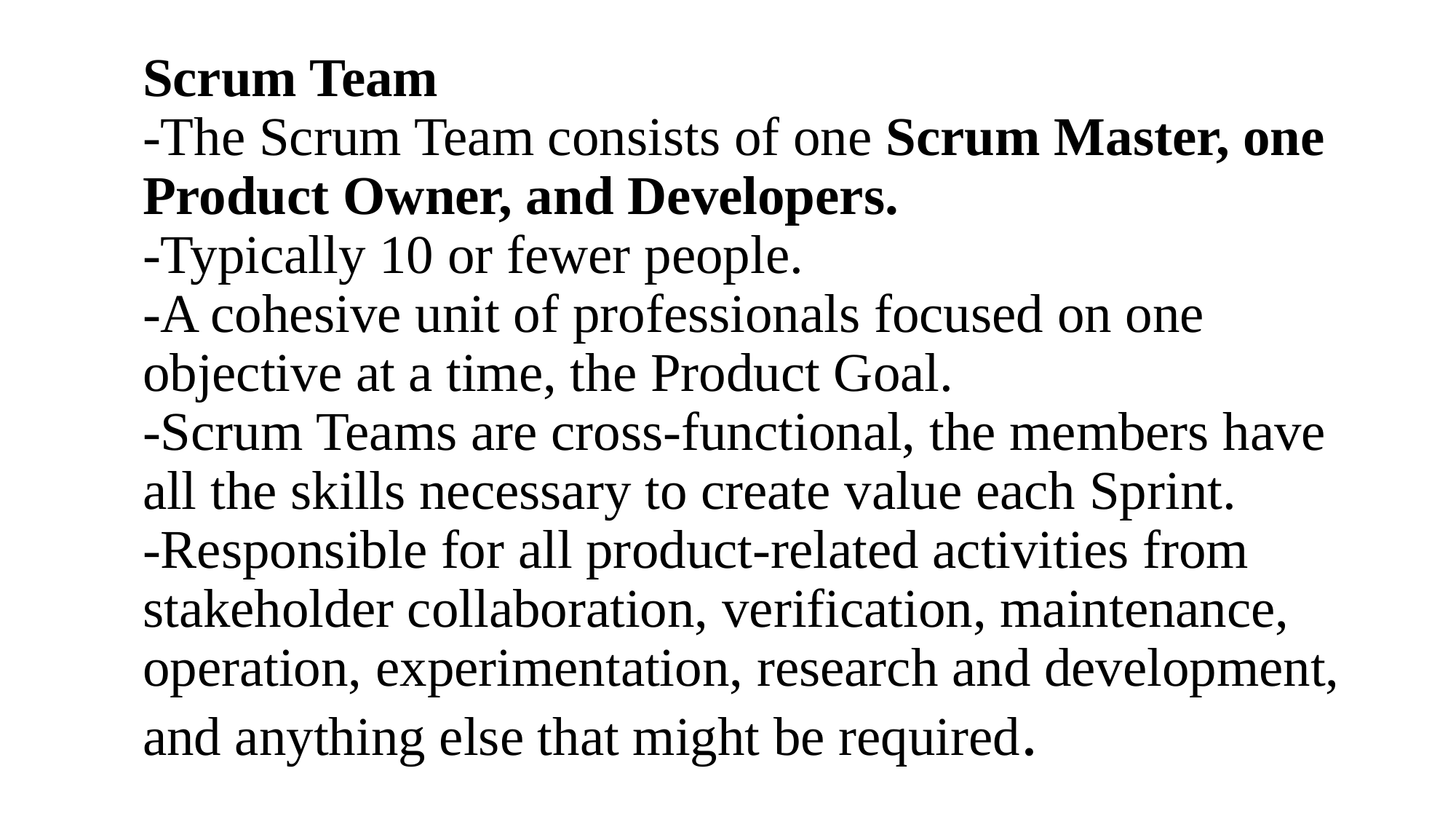

# Scrum Team -The Scrum Team consists of one Scrum Master, one Product Owner, and Developers. -Typically 10 or fewer people. -A cohesive unit of professionals focused on one objective at a time, the Product Goal. -Scrum Teams are cross-functional, the members have all the skills necessary to create value each Sprint. -Responsible for all product-related activities from stakeholder collaboration, verification, maintenance, operation, experimentation, research and development, and anything else that might be required.